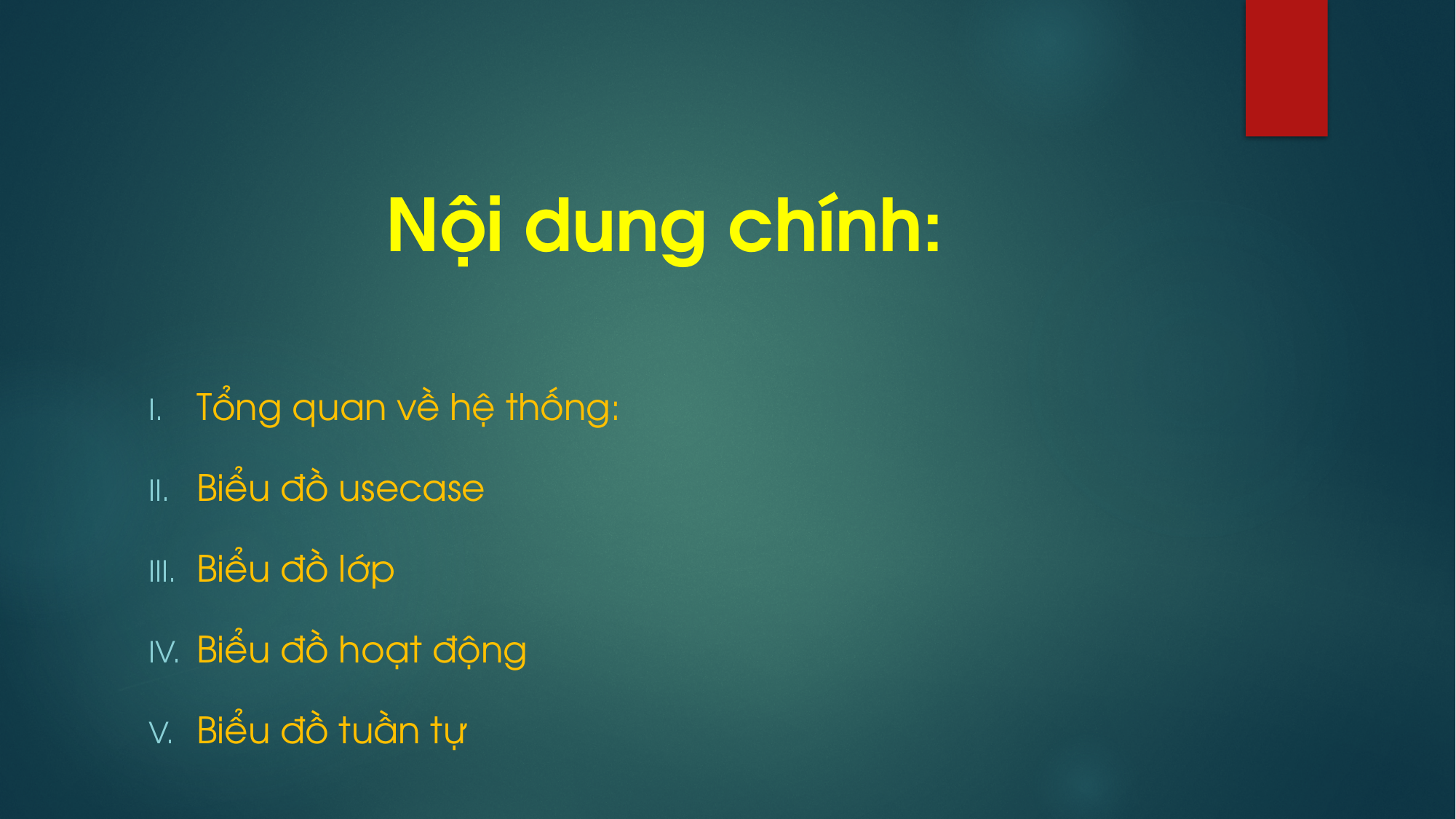

# Nội dung chính:
Tổng quan về hệ thống:
Biểu đồ usecase
Biểu đồ lớp
Biểu đồ hoạt động
Biểu đồ tuần tự